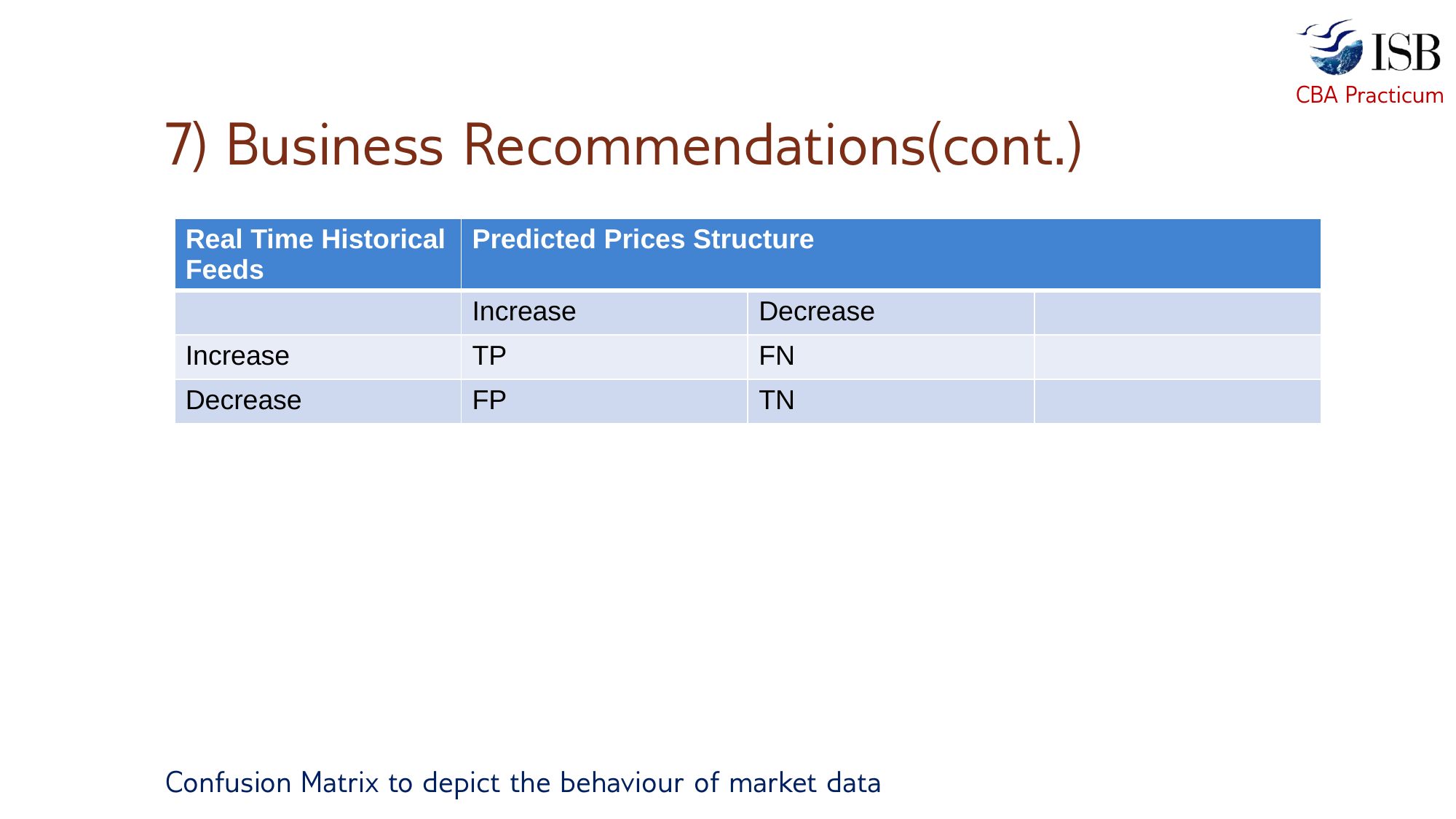

# 7) Business Recommendations(cont.)
| Real Time Historical Feeds | Predicted Prices Structure |  |  |
| --- | --- | --- | --- |
|  | Increase | Decrease |  |
| Increase | TP | FN |  |
| Decrease | FP | TN |  |
11
Confusion Matrix to depict the behaviour of market data